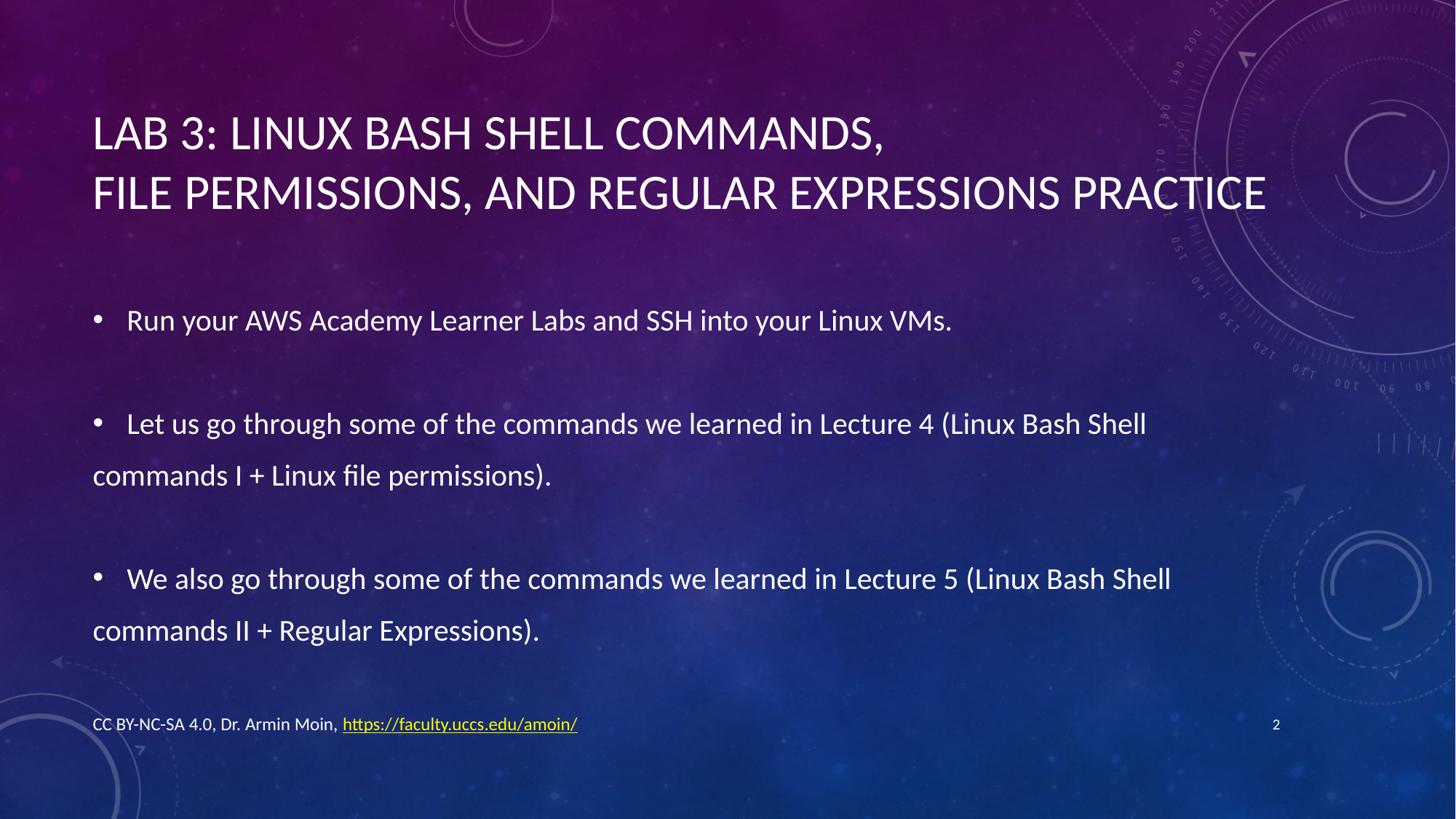

# Lab 3: Linux Bash Shell commands, file permissions, and regular expressions practice
Run your AWS Academy Learner Labs and SSH into your Linux VMs.

Let us go through some of the commands we learned in Lecture 4 (Linux Bash Shell
commands I + Linux file permissions).

We also go through some of the commands we learned in Lecture 5 (Linux Bash Shell
commands II + Regular Expressions).
CC BY-NC-SA 4.0, Dr. Armin Moin, https://faculty.uccs.edu/amoin/
2